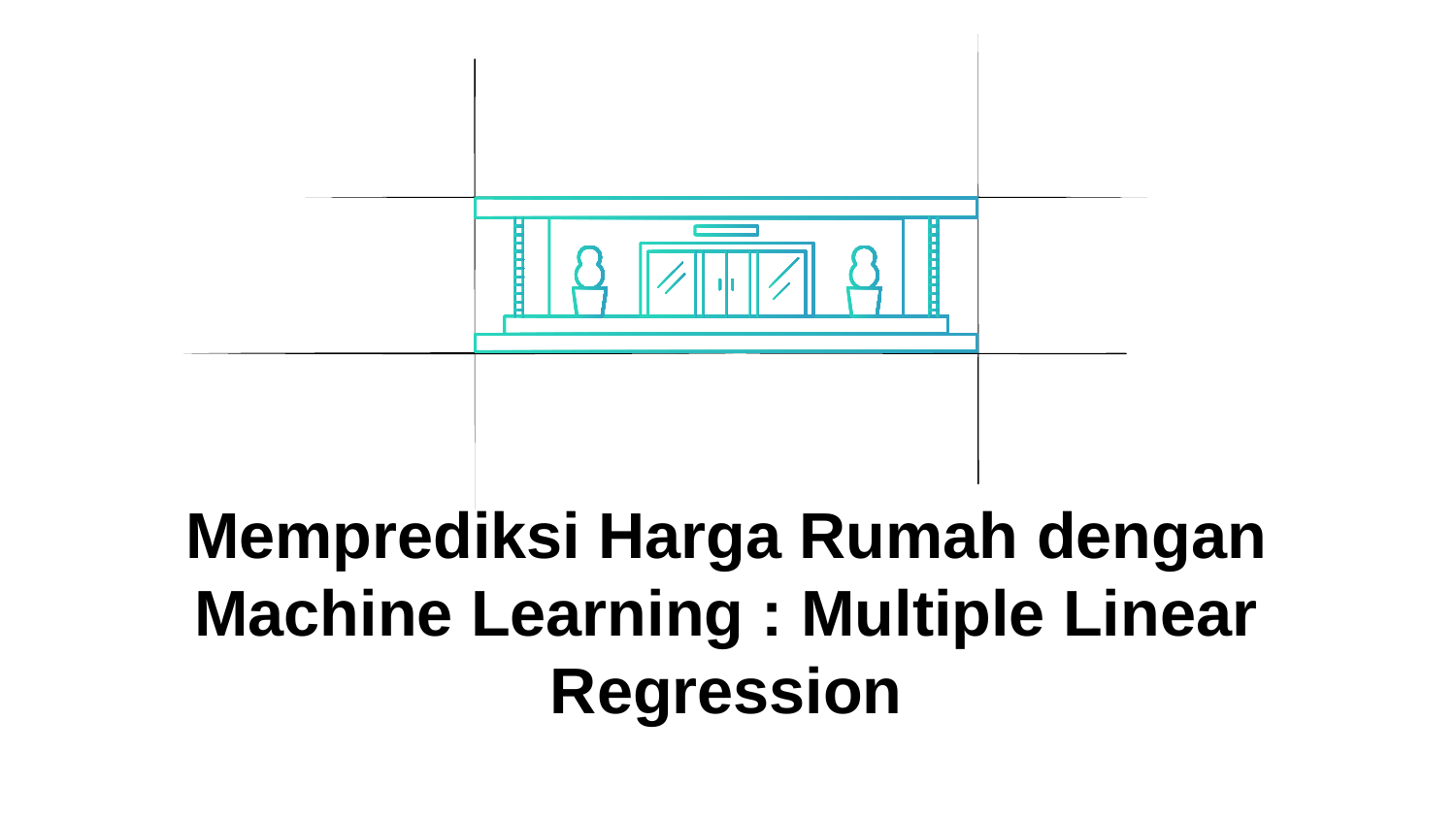

# Memprediksi Harga Rumah dengan Machine Learning : Multiple Linear Regression